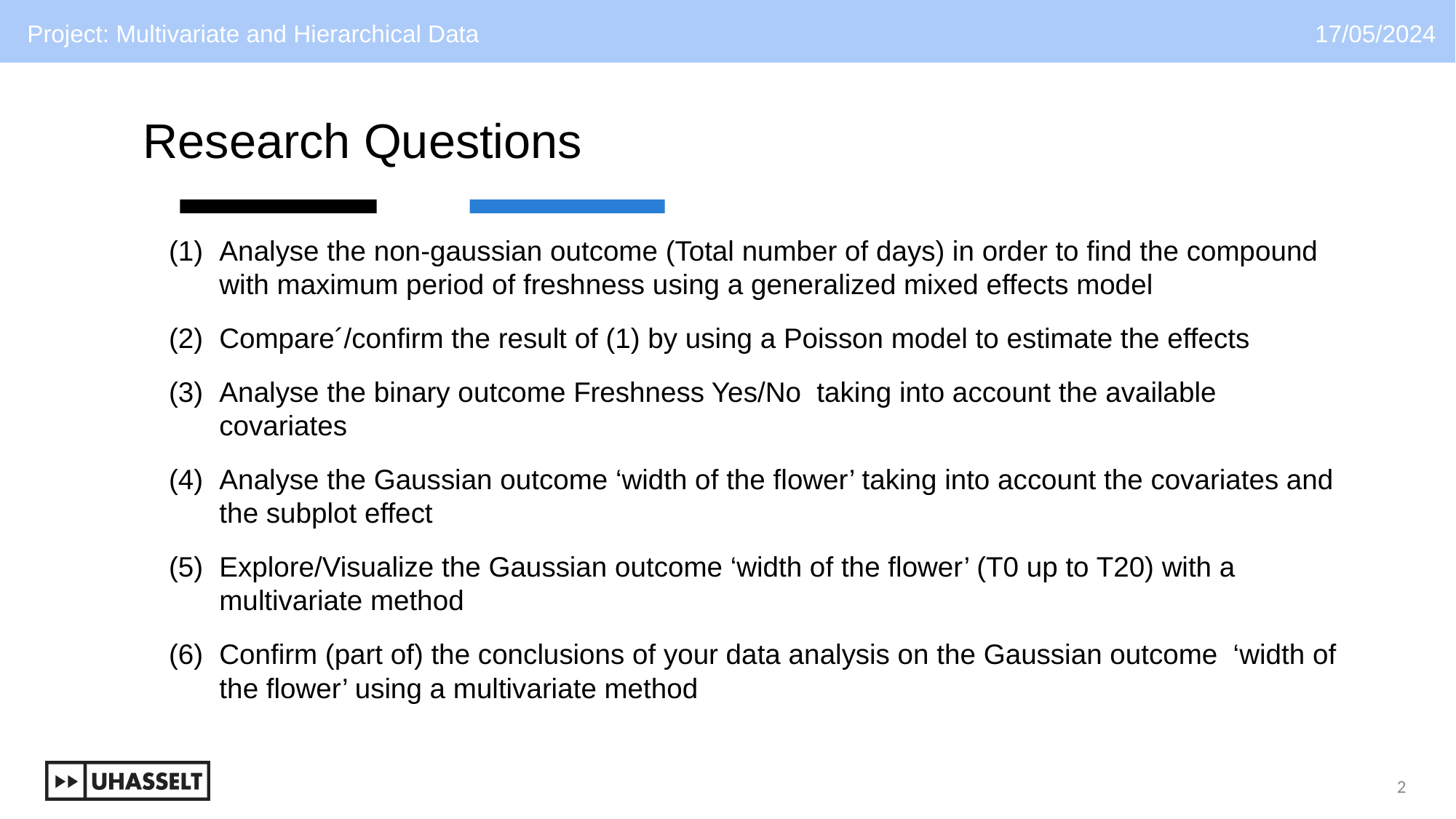

# Research Questions
Analyse the non-gaussian outcome (Total number of days) in order to find the compound with maximum period of freshness using a generalized mixed effects model
Compare´/confirm the result of (1) by using a Poisson model to estimate the effects
Analyse the binary outcome Freshness Yes/No  taking into account the available covariates
Analyse the Gaussian outcome ‘width of the flower’ taking into account the covariates and the subplot effect
Explore/Visualize the Gaussian outcome ‘width of the flower’ (T0 up to T20) with a multivariate method
Confirm (part of) the conclusions of your data analysis on the Gaussian outcome  ‘width of the flower’ using a multivariate method
2